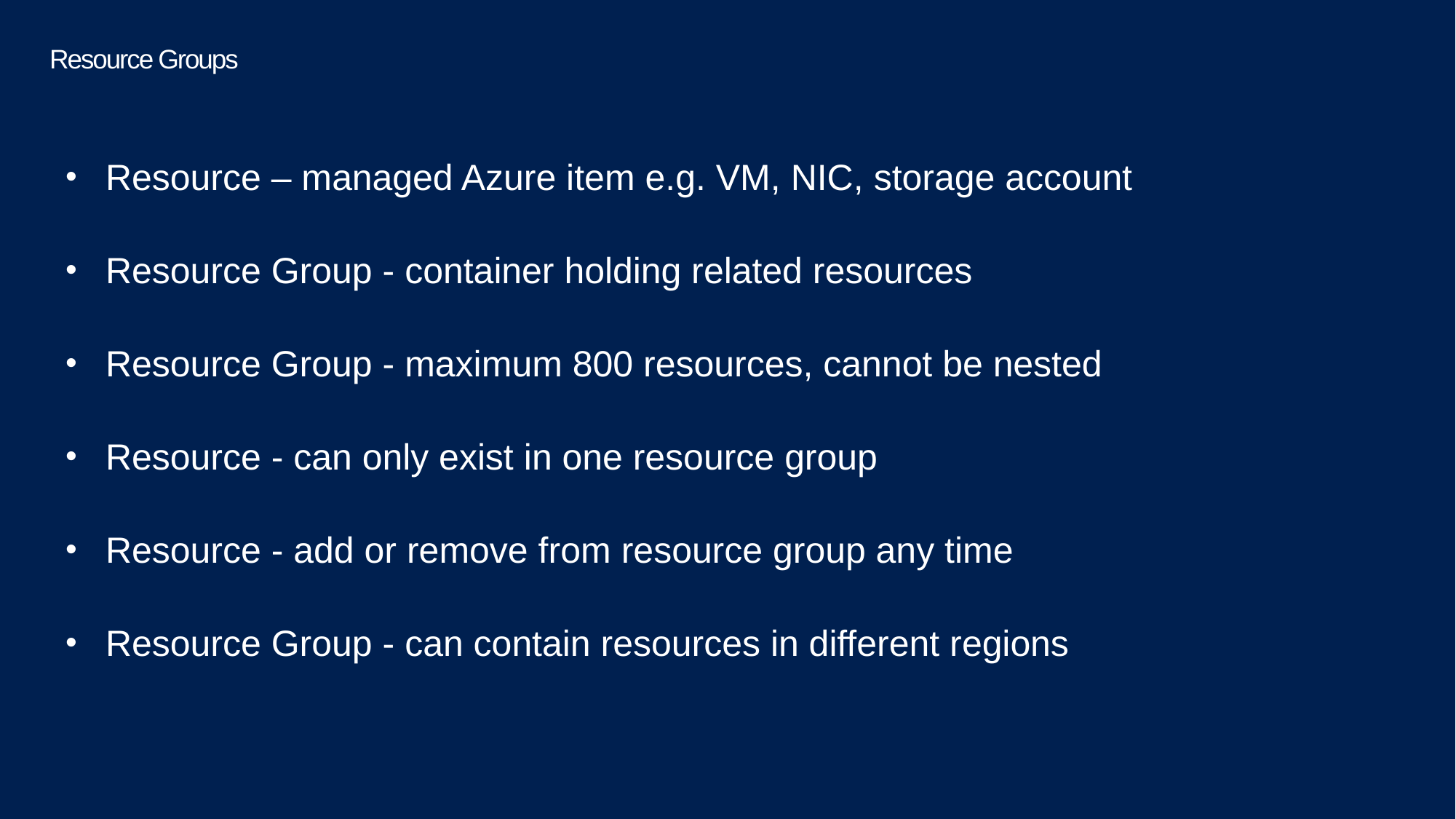

# Resource Groups
Resource – managed Azure item e.g. VM, NIC, storage account

Resource Group - container holding related resources

Resource Group - maximum 800 resources, cannot be nested

Resource - can only exist in one resource group

Resource - add or remove from resource group any time

Resource Group - can contain resources in different regions